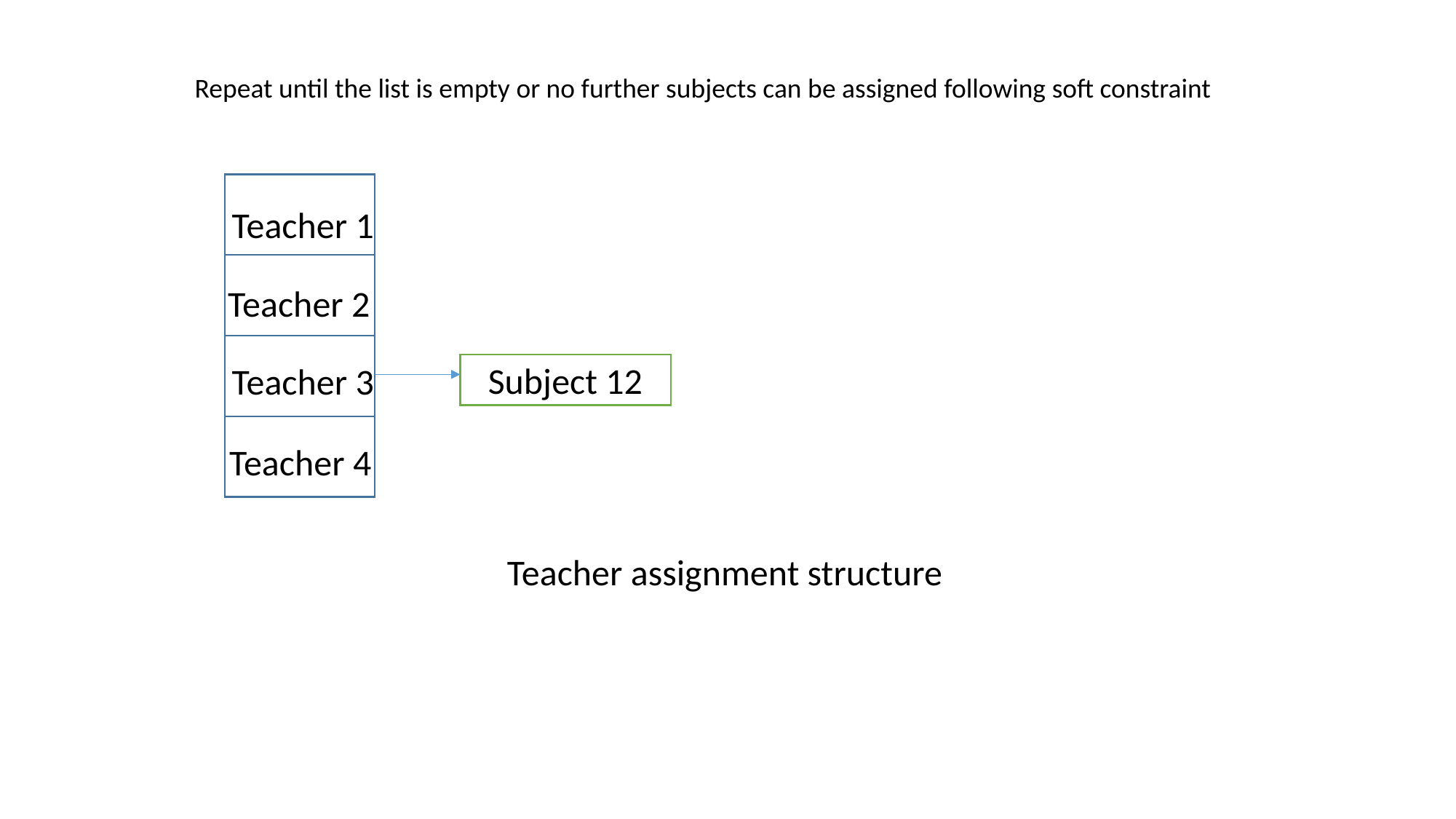

Repeat until the list is empty or no further subjects can be assigned following soft constraint

Teacher 1

Teacher 2

Teacher 3
Subject 12

Teacher 4
Teacher assignment structure